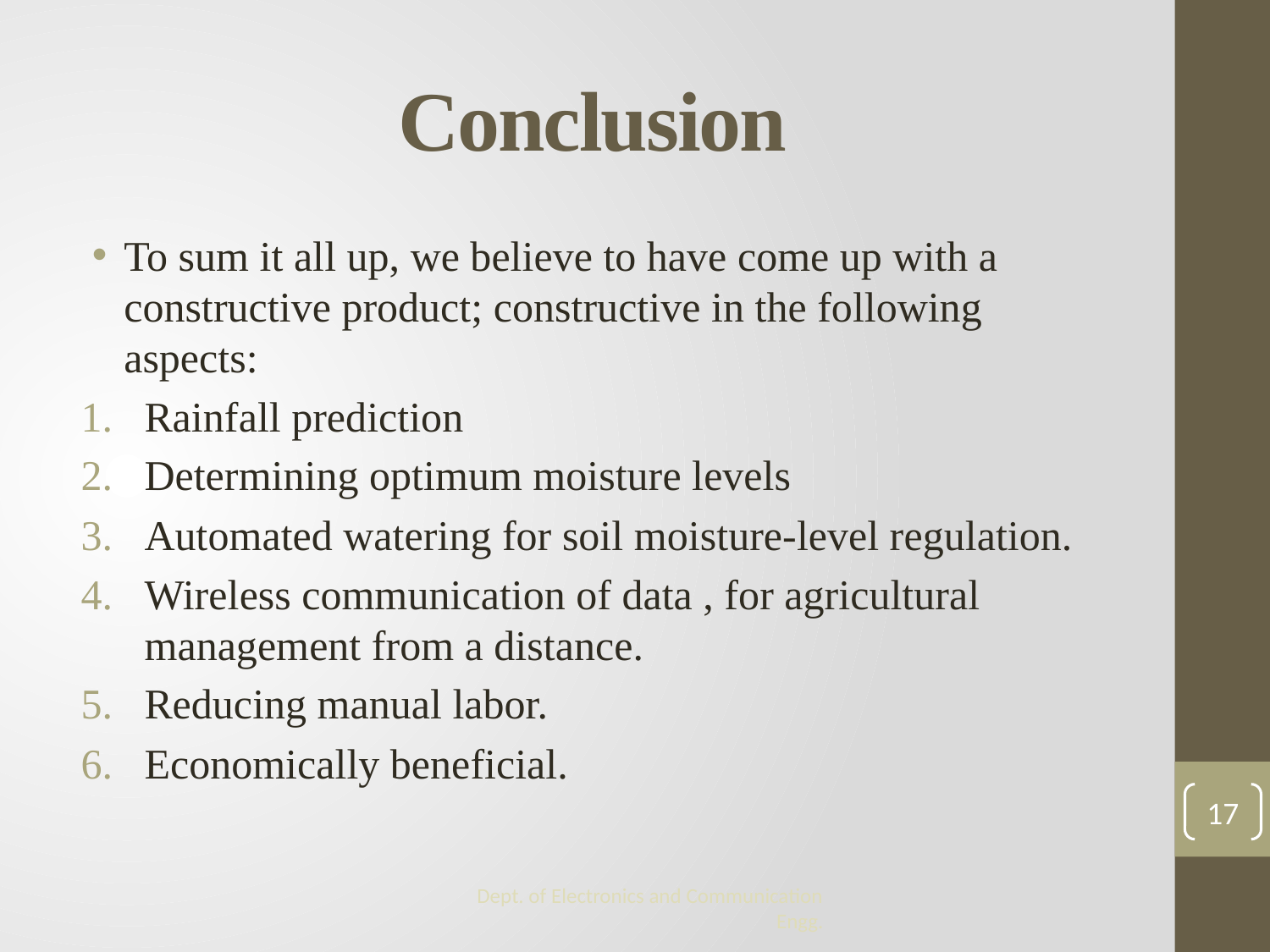

# Conclusion
To sum it all up, we believe to have come up with a constructive product; constructive in the following aspects:
Rainfall prediction
Determining optimum moisture levels
Automated watering for soil moisture-level regulation.
Wireless communication of data , for agricultural management from a distance.
Reducing manual labor.
Economically beneficial.

17
Dept. of Electronics and Communication Engg.